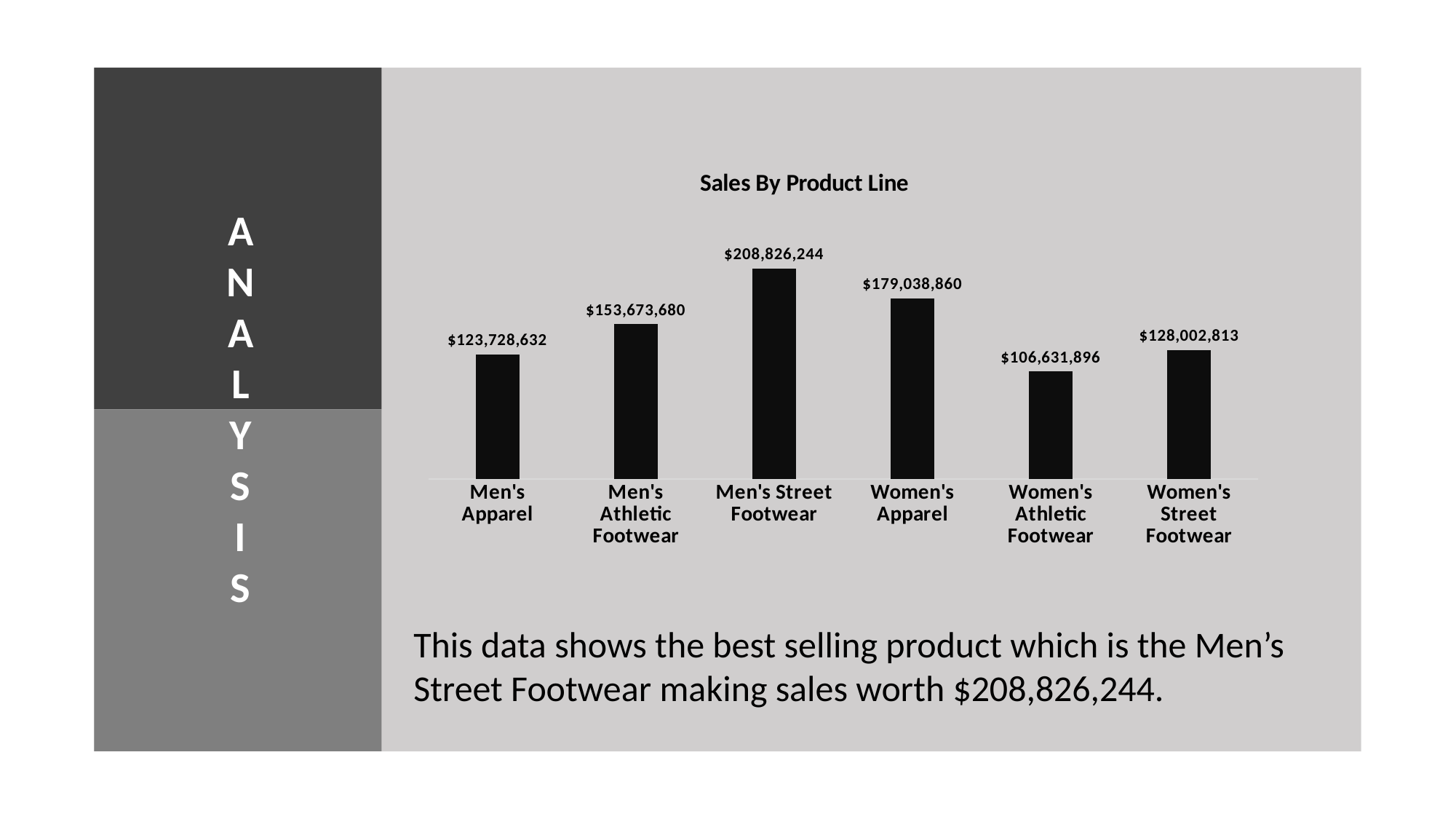

### Chart: Sales By Product Line

| Category |  |
|---|---|
| Men's Apparel | 123728632.0 |
| Men's Athletic Footwear | 153673680.0 |
| Men's Street Footwear | 208826244.0 |
| Women's Apparel | 179038860.0 |
| Women's Athletic Footwear | 106631896.0 |
| Women's Street Footwear | 128002813.0 |
A
N
A
L
Y
S
I
S
This data shows the best selling product which is the Men’s Street Footwear making sales worth $208,826,244.